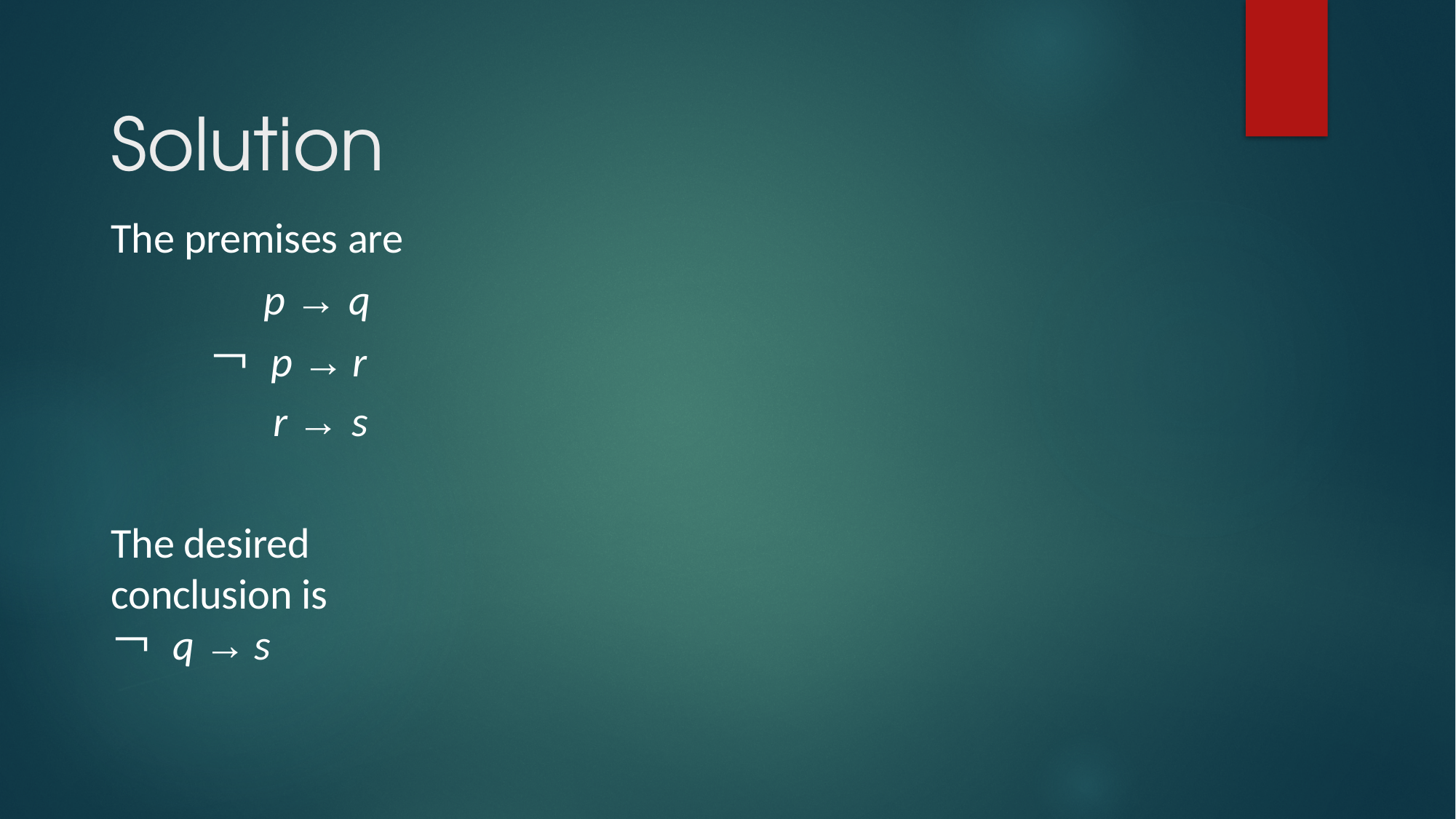

# Solution
The premises are
p → q
￢ p → r
r → s

The desired conclusion is ￢ q → s